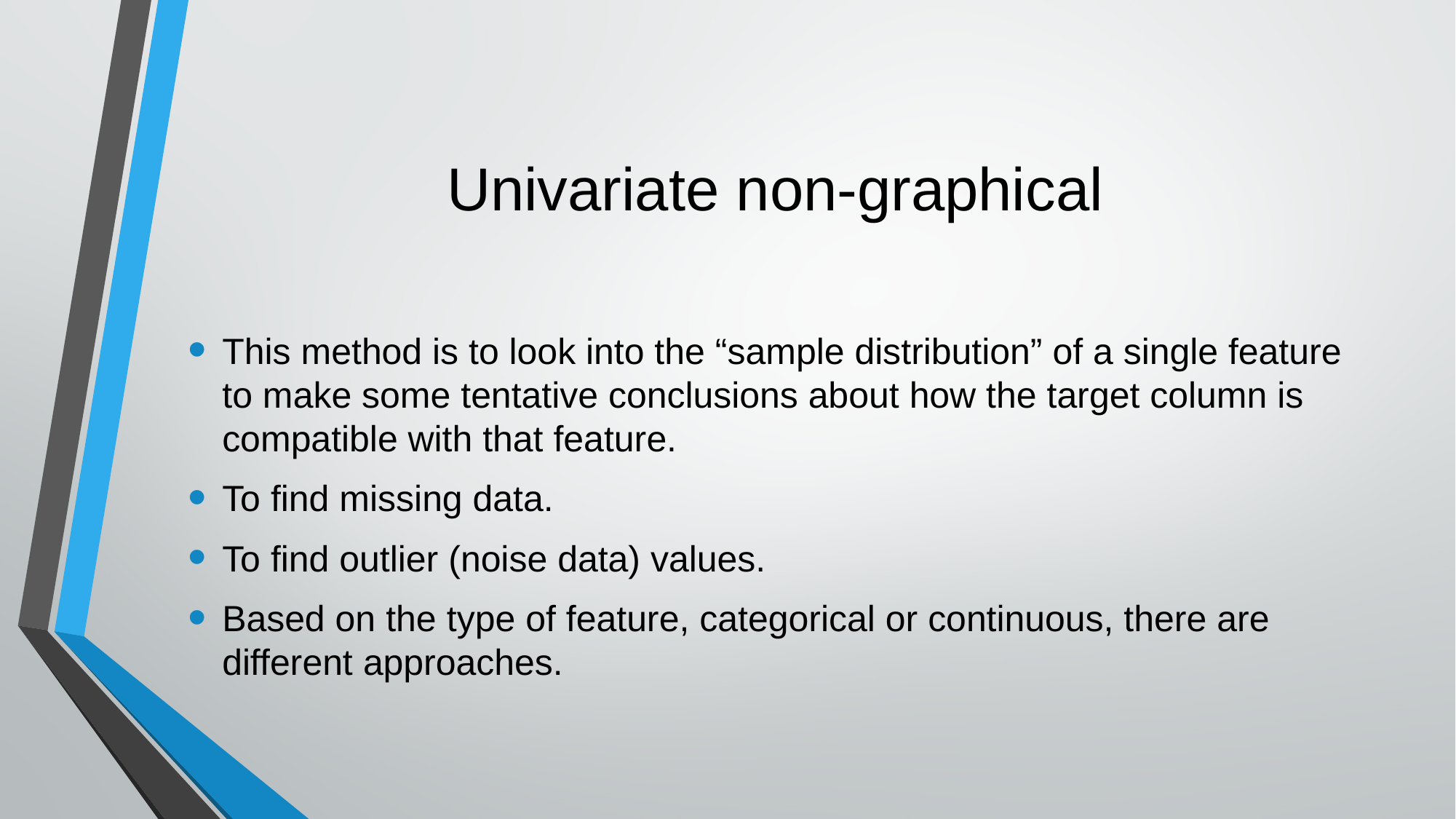

# Univariate non-graphical
This method is to look into the “sample distribution” of a single feature to make some tentative conclusions about how the target column is compatible with that feature.
To find missing data.
To find outlier (noise data) values.
Based on the type of feature, categorical or continuous, there are different approaches.